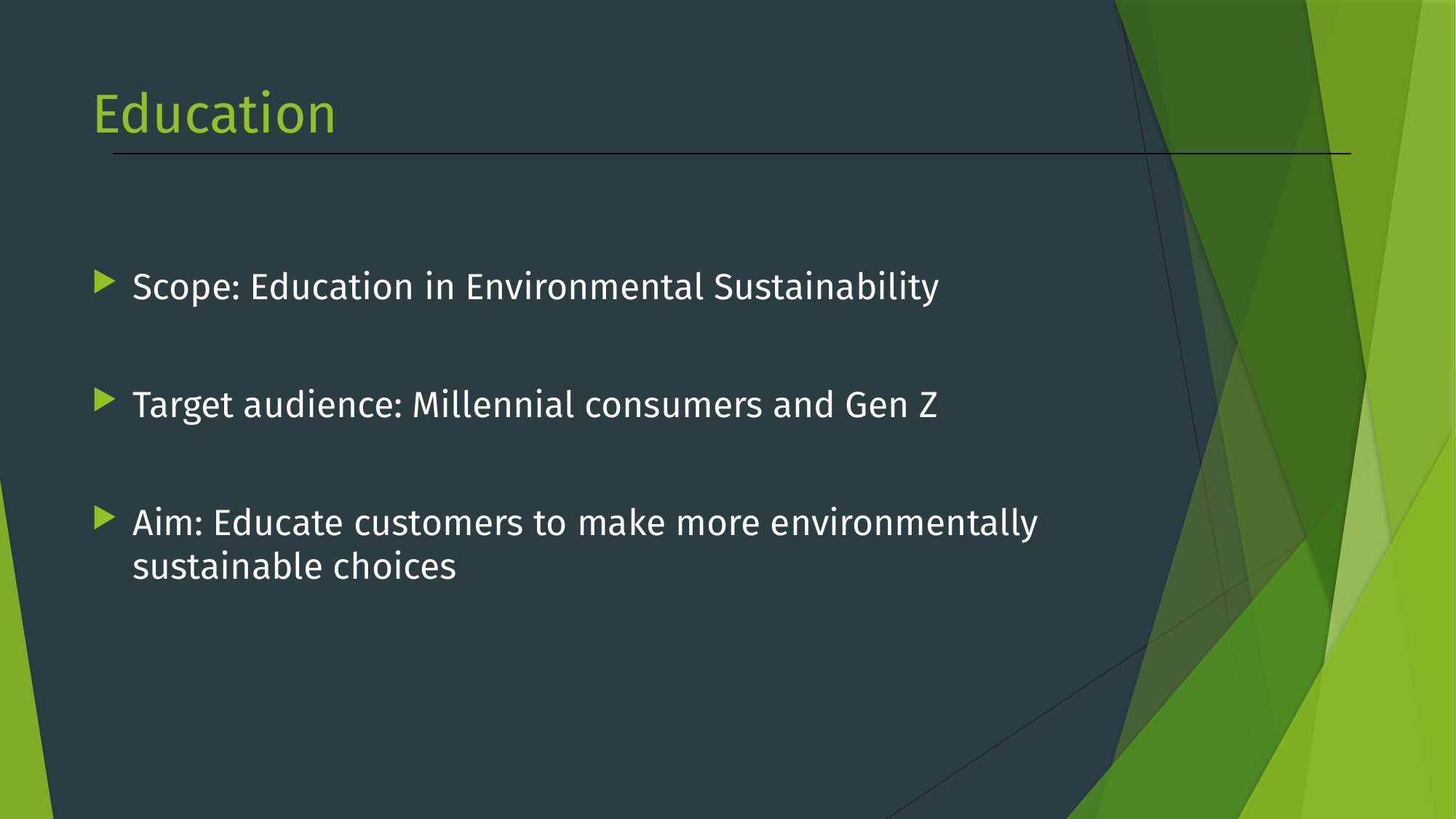

# Education
Scope: Education in Environmental Sustainability

Target audience: Millennial consumers and Gen Z

Aim: Educate customers to make more environmentally sustainable choices